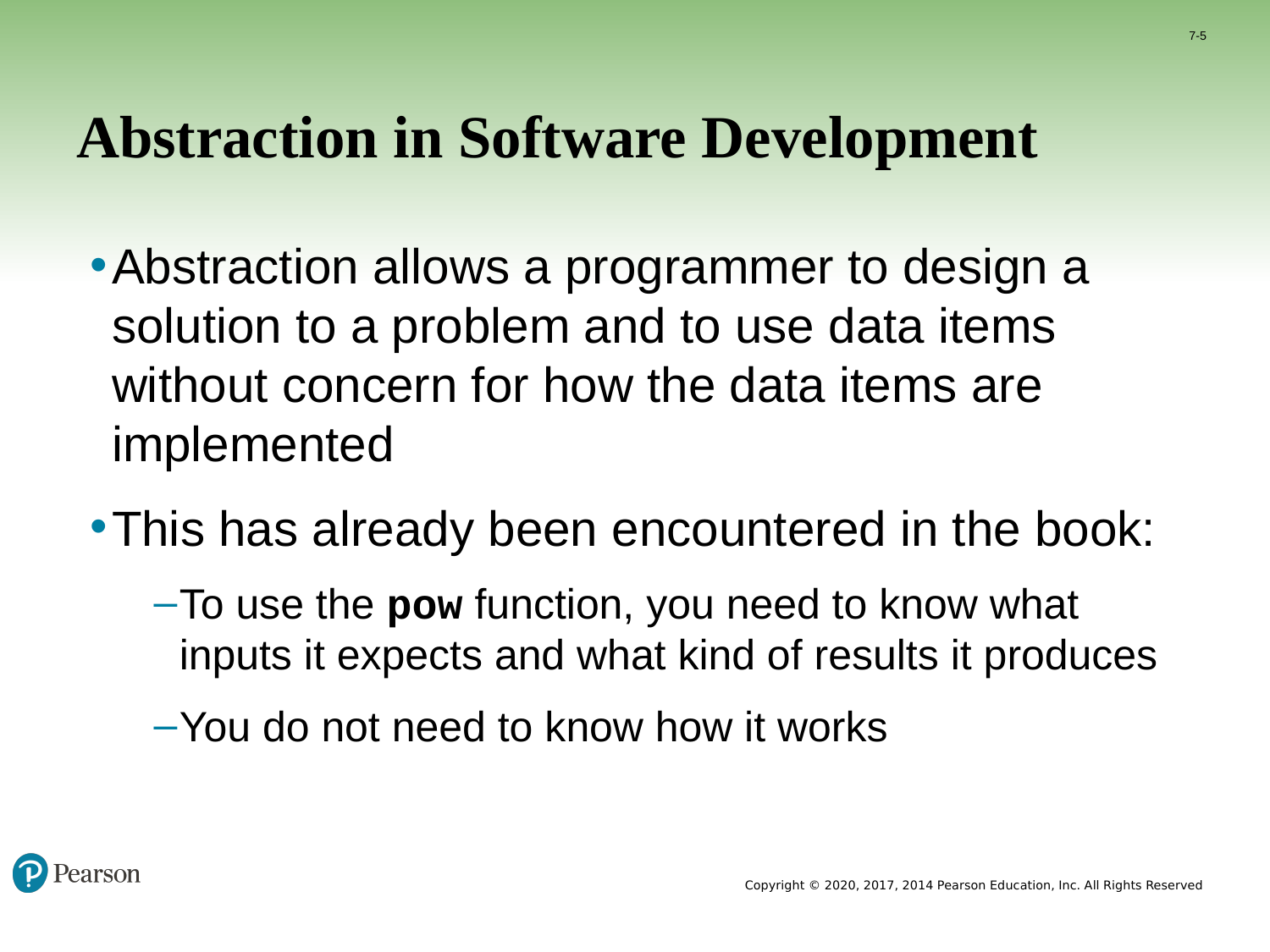

7-5
# Abstraction in Software Development
Abstraction allows a programmer to design a solution to a problem and to use data items without concern for how the data items are implemented
This has already been encountered in the book:
To use the pow function, you need to know what inputs it expects and what kind of results it produces
You do not need to know how it works